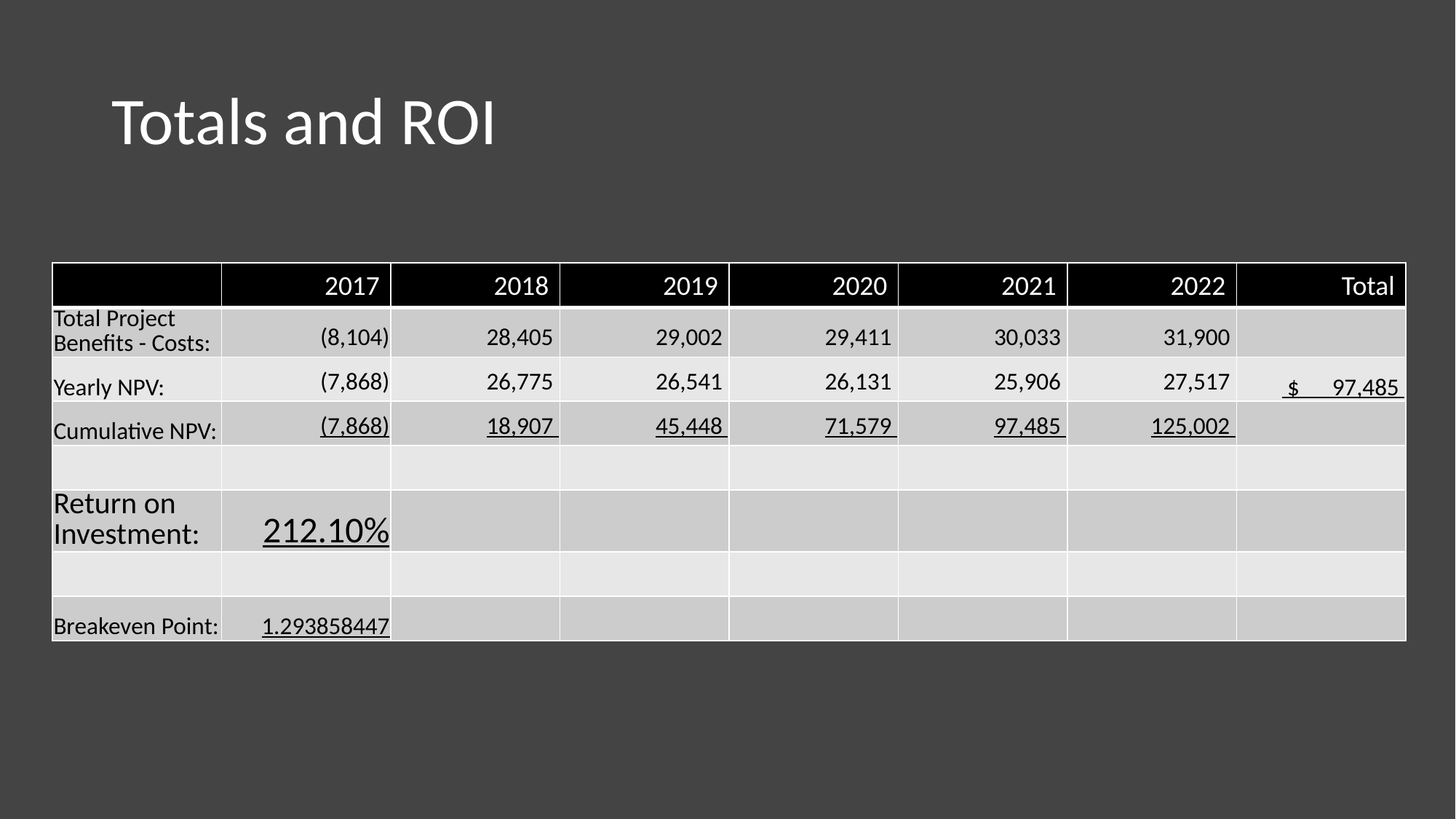

# Totals and ROI
|  | 2017 | 2018 | 2019 | 2020 | 2021 | 2022 | Total |
| --- | --- | --- | --- | --- | --- | --- | --- |
| Total Project Benefits - Costs: | (8,104) | 28,405 | 29,002 | 29,411 | 30,033 | 31,900 |  |
| Yearly NPV: | (7,868) | 26,775 | 26,541 | 26,131 | 25,906 | 27,517 | $ 97,485 |
| Cumulative NPV: | (7,868) | 18,907 | 45,448 | 71,579 | 97,485 | 125,002 |  |
|  |  |  |  |  |  |  |  |
| Return on Investment: | 212.10% |  |  |  |  |  |  |
|  |  |  |  |  |  |  |  |
| Breakeven Point: | 1.293858447 |  |  |  |  |  |  |